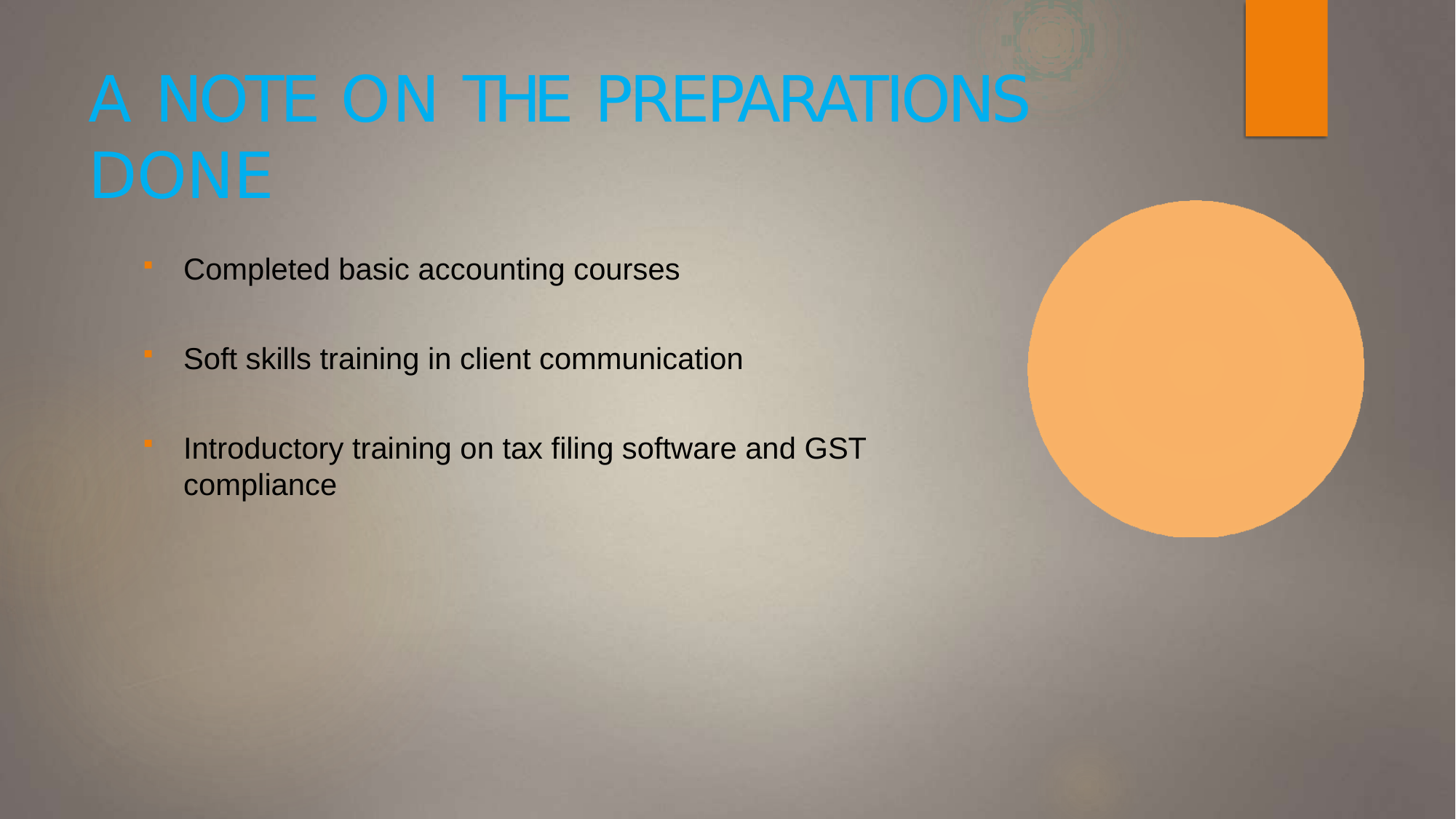

# A NOTE ON THE PREPARATIONS DONE
Completed basic accounting courses
Soft skills training in client communication
Introductory training on tax filing software and GST compliance